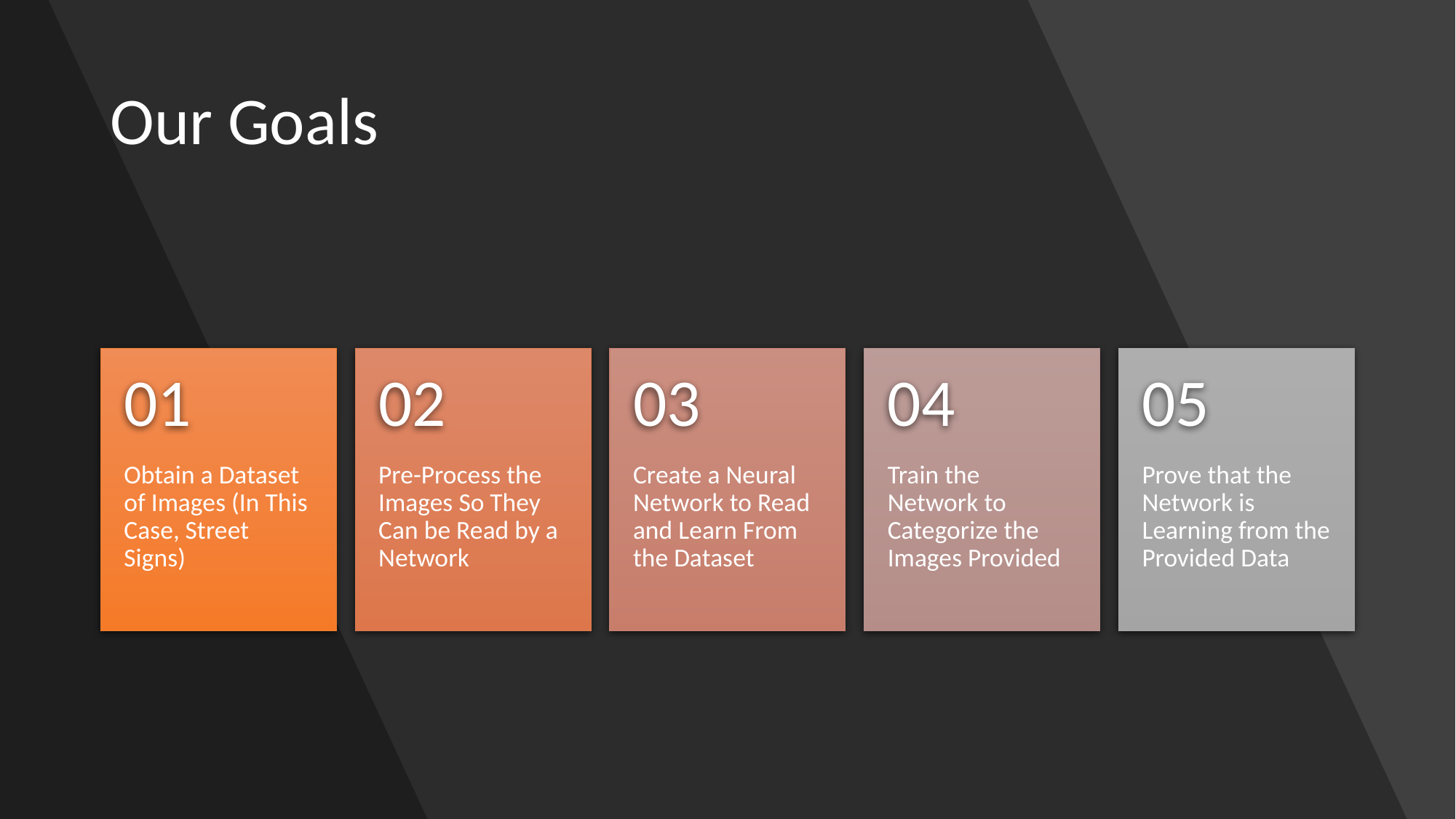

# Our Goals
Obtain a Dataset of Images (In This Case, Street Signs)
01
Pre-Process the Images So They Can be Read by a Network
02
Create a Neural Network to Read and Learn From the Dataset
03
Train the Network to Categorize the Images Provided
04
Prove that the Network is Learning from the Provided Data
05